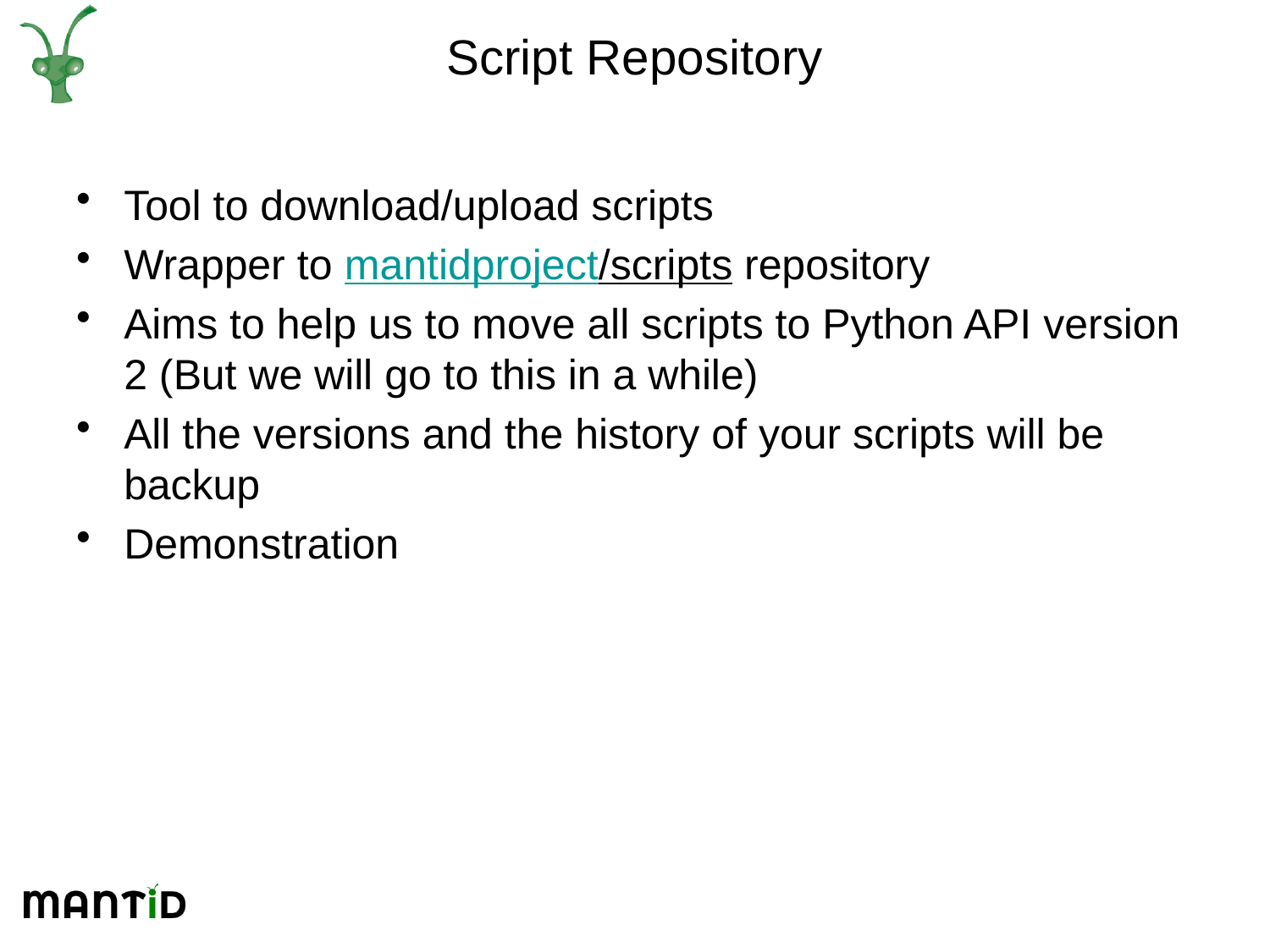

# Script Repository
Tool to download/upload scripts
Wrapper to mantidproject/scripts repository
Aims to help us to move all scripts to Python API version 2 (But we will go to this in a while)
All the versions and the history of your scripts will be backup
Demonstration